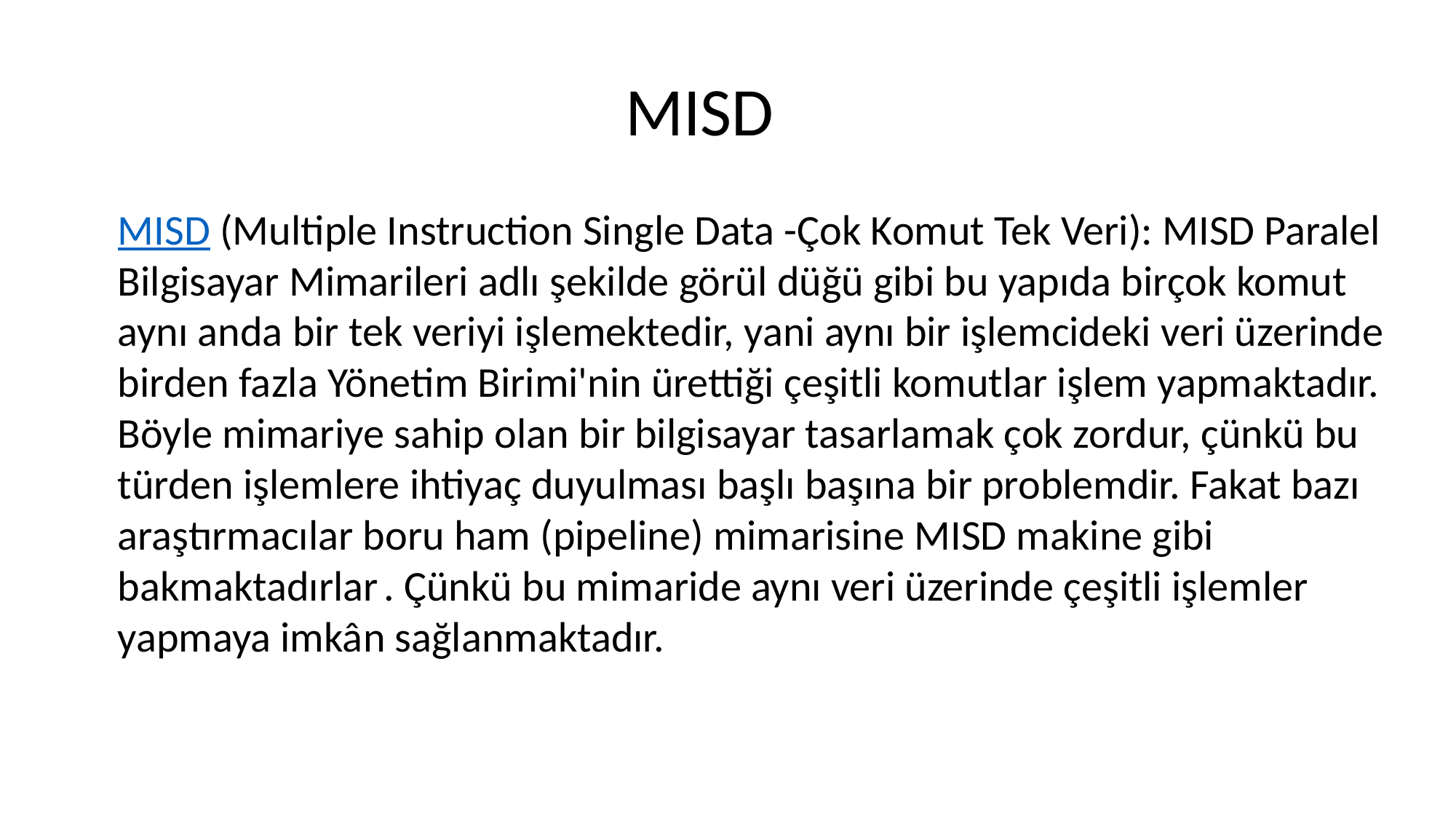

# MISD
MISD (Multiple Instruction Single Data -Çok Komut Tek Veri): MISD Paralel Bilgisayar Mimarileri adlı şekilde görül düğü gibi bu yapıda birçok komut aynı anda bir tek veriyi işlemektedir, yani aynı bir işlemcideki veri üzerinde birden fazla Yönetim Birimi'nin ürettiği çeşitli komutlar işlem yapmaktadır. Böyle mimariye sahip olan bir bilgisayar tasarlamak çok zordur, çünkü bu türden işlemlere ihtiyaç duyulması başlı başına bir problemdir. Fakat bazı araştırmacılar boru ham (pipeline) mimarisine MISD makine gibi bakmaktadırlar . Çünkü bu mimaride aynı veri üzerinde çeşitli işlemler yapmaya imkân sağlanmaktadır.